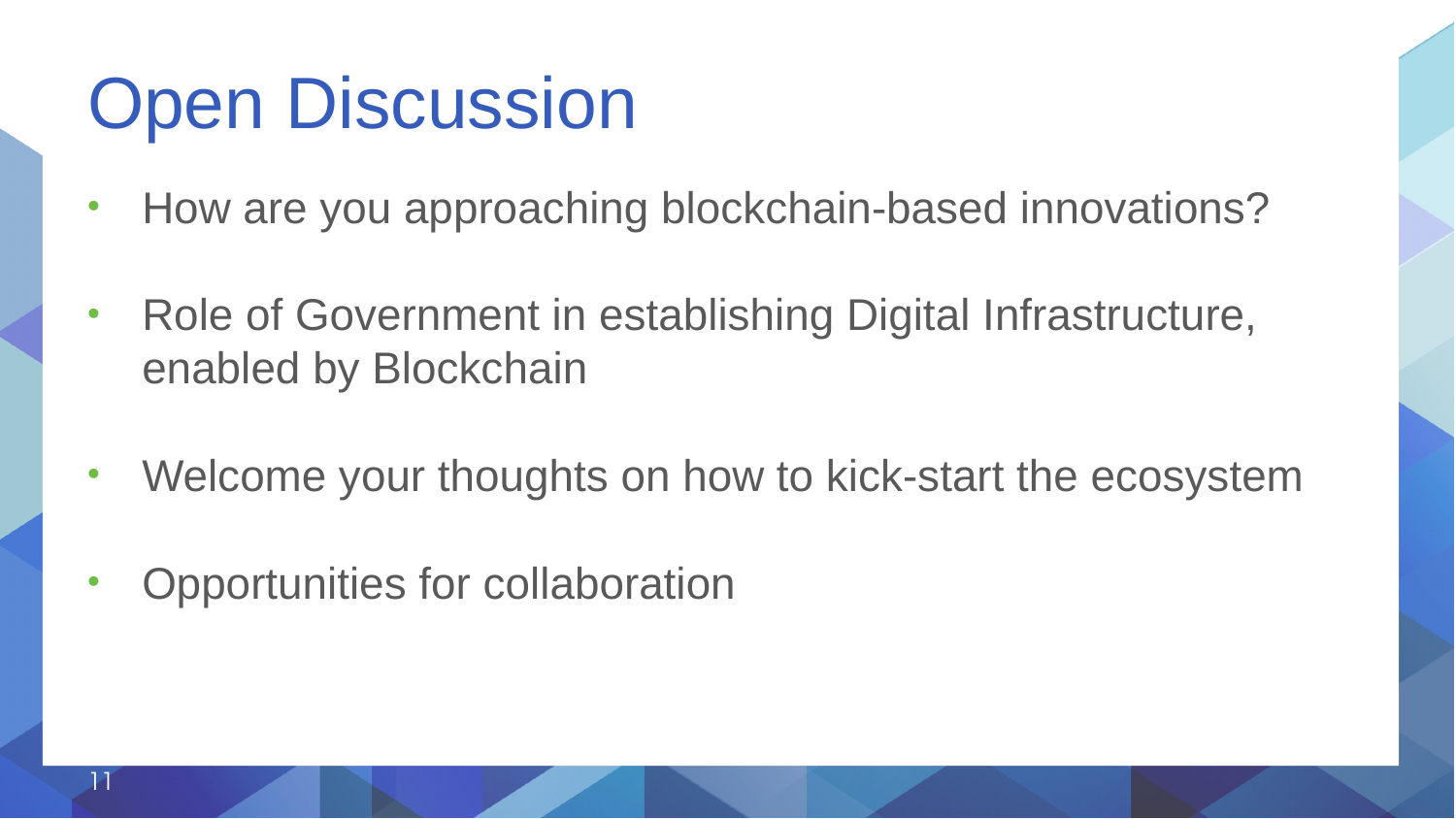

# Open Discussion
How are you approaching blockchain-based innovations?

Role of Government in establishing Digital Infrastructure, enabled by Blockchain

Welcome your thoughts on how to kick-start the ecosystem

Opportunities for collaboration

11